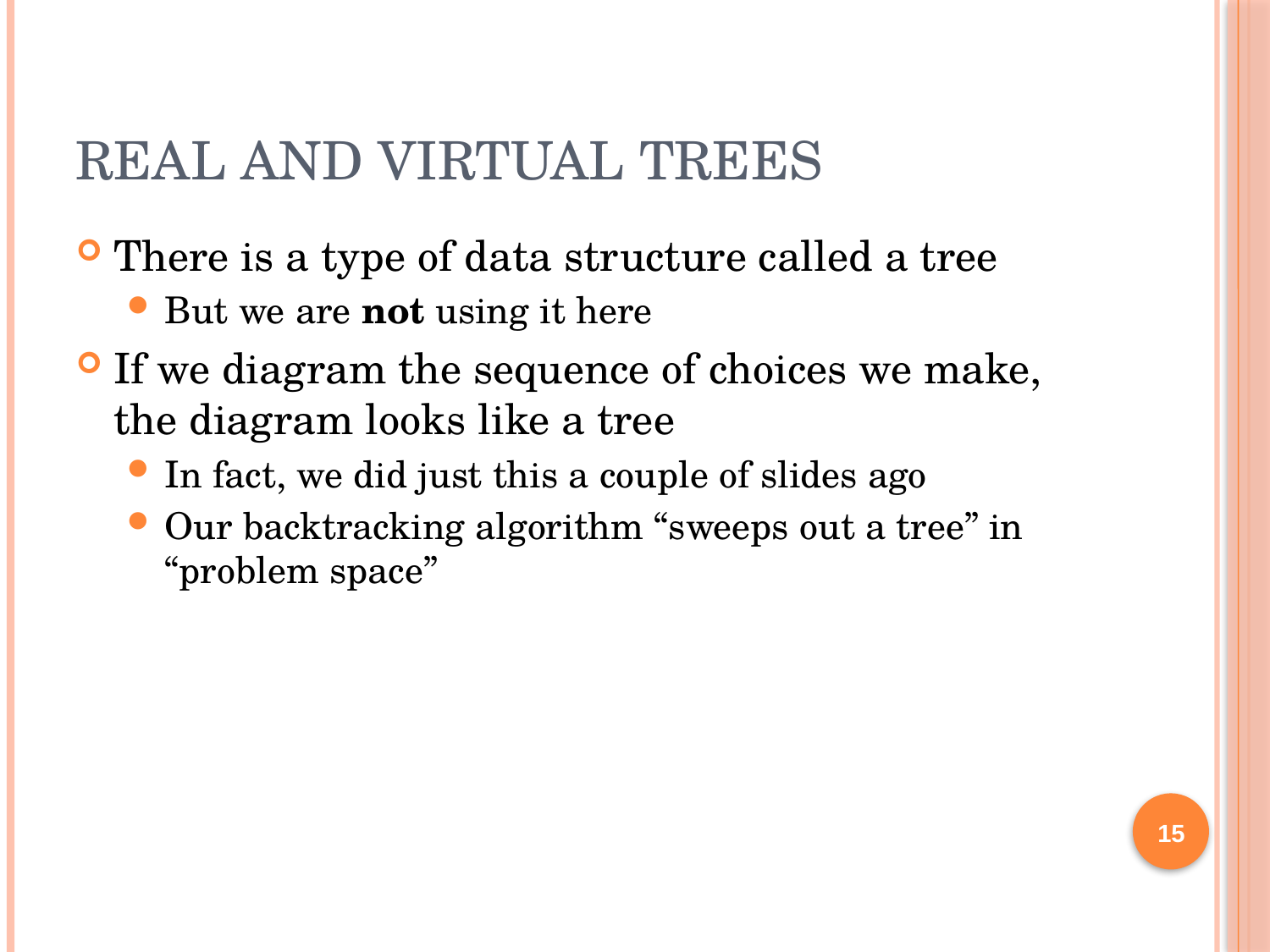

# Real and virtual trees
There is a type of data structure called a tree
But we are not using it here
If we diagram the sequence of choices we make, the diagram looks like a tree
In fact, we did just this a couple of slides ago
Our backtracking algorithm “sweeps out a tree” in “problem space”
15